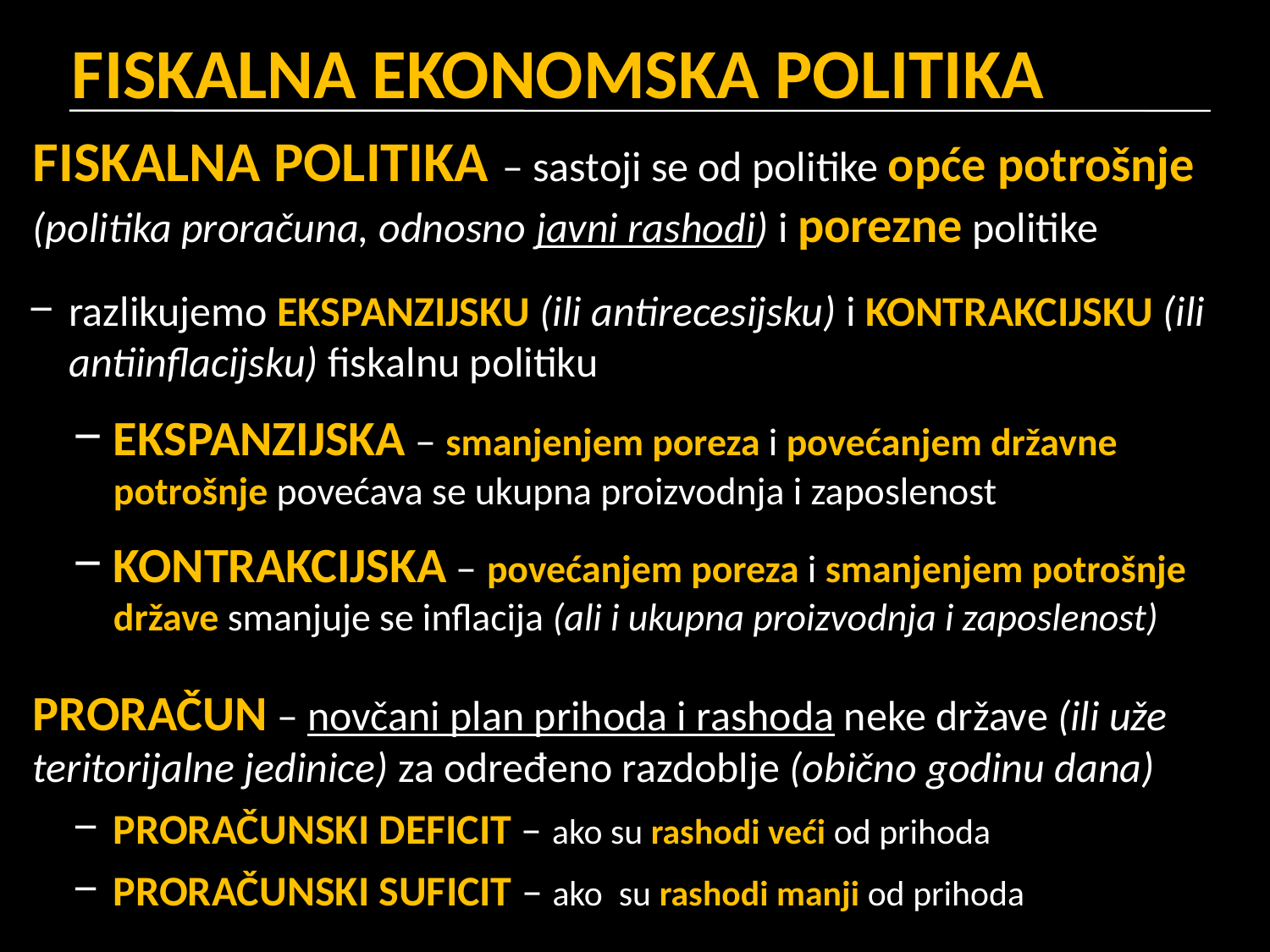

# FISKALNA EKONOMSKA POLITIKA
FISKALNA POLITIKA – sastoji se od politike opće potrošnje (politika proračuna, odnosno javni rashodi) i porezne politike
razlikujemo EKSPANZIJSKU (ili antirecesijsku) i KONTRAKCIJSKU (ili antiinflacijsku) fiskalnu politiku
EKSPANZIJSKA – smanjenjem poreza i povećanjem državne potrošnje povećava se ukupna proizvodnja i zaposlenost
KONTRAKCIJSKA – povećanjem poreza i smanjenjem potrošnje države smanjuje se inflacija (ali i ukupna proizvodnja i zaposlenost)
PRORAČUN – novčani plan prihoda i rashoda neke države (ili uže teritorijalne jedinice) za određeno razdoblje (obično godinu dana)
PRORAČUNSKI DEFICIT – ako su rashodi veći od prihoda
PRORAČUNSKI SUFICIT – ako  su rashodi manji od prihoda